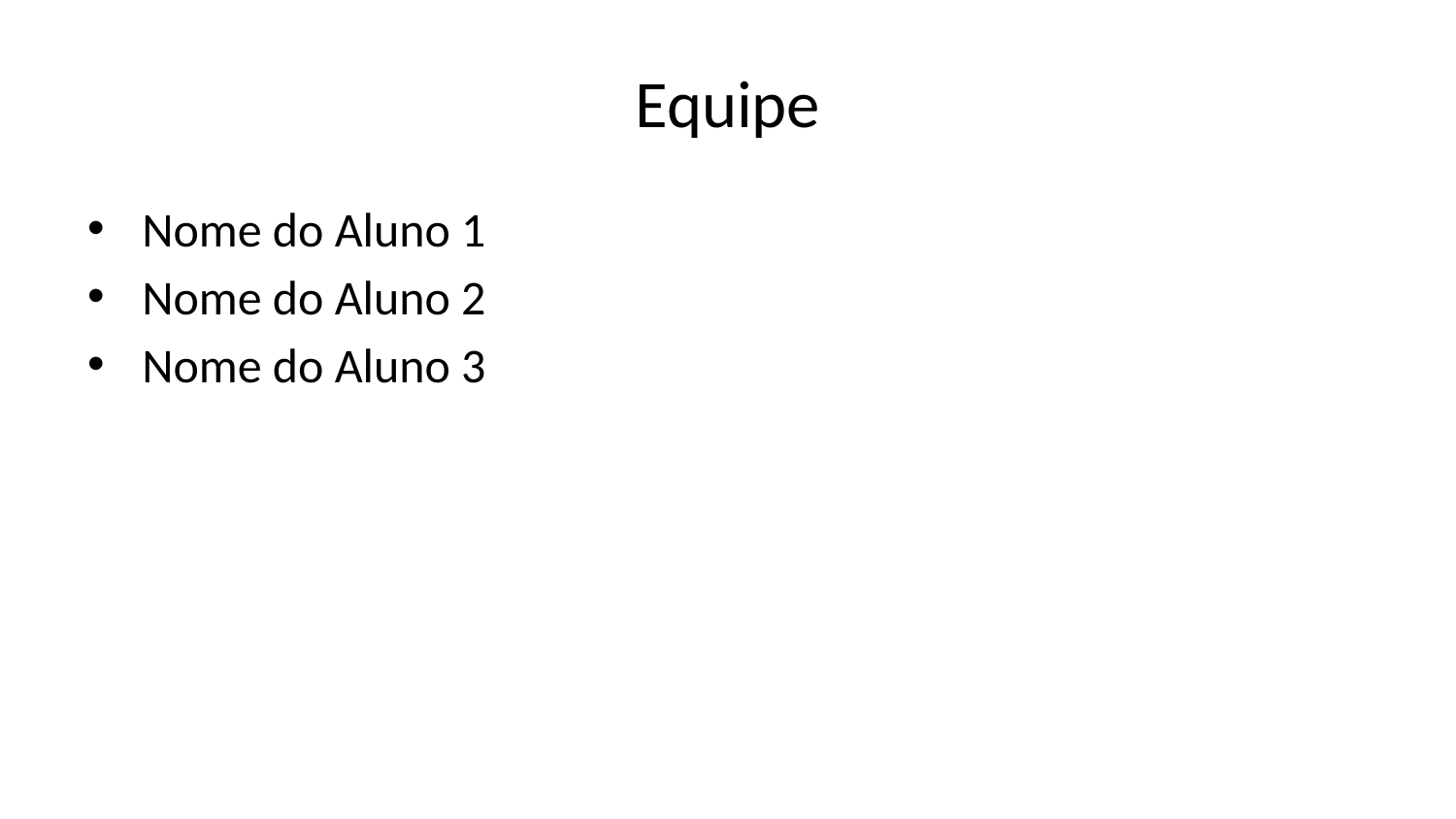

# Equipe
Nome do Aluno 1
Nome do Aluno 2
Nome do Aluno 3